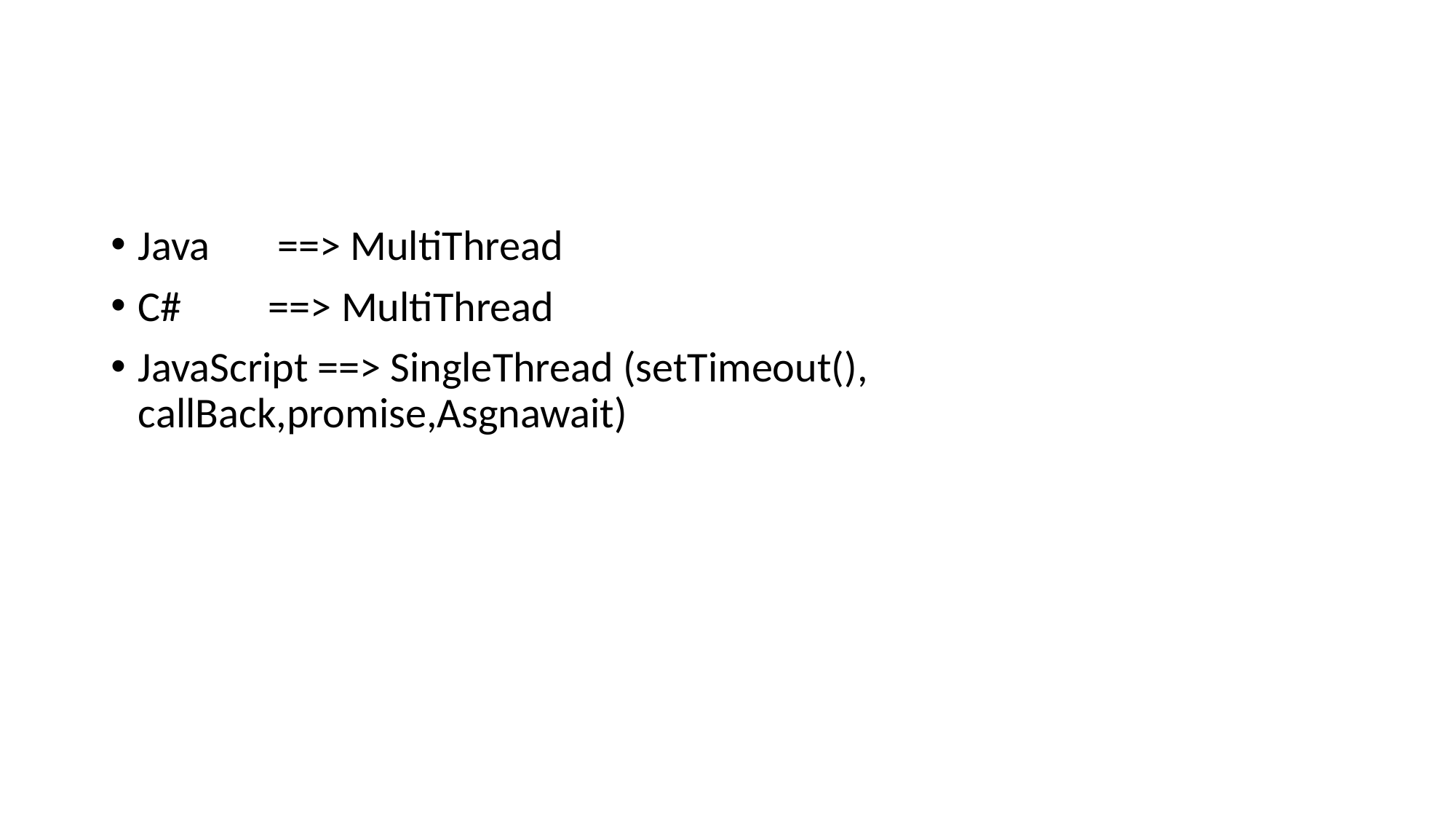

#
Java       ==> MultiThread
C#         ==> MultiThread
JavaScript ==> SingleThread (setTimeout(), callBack,promise,Asgnawait)